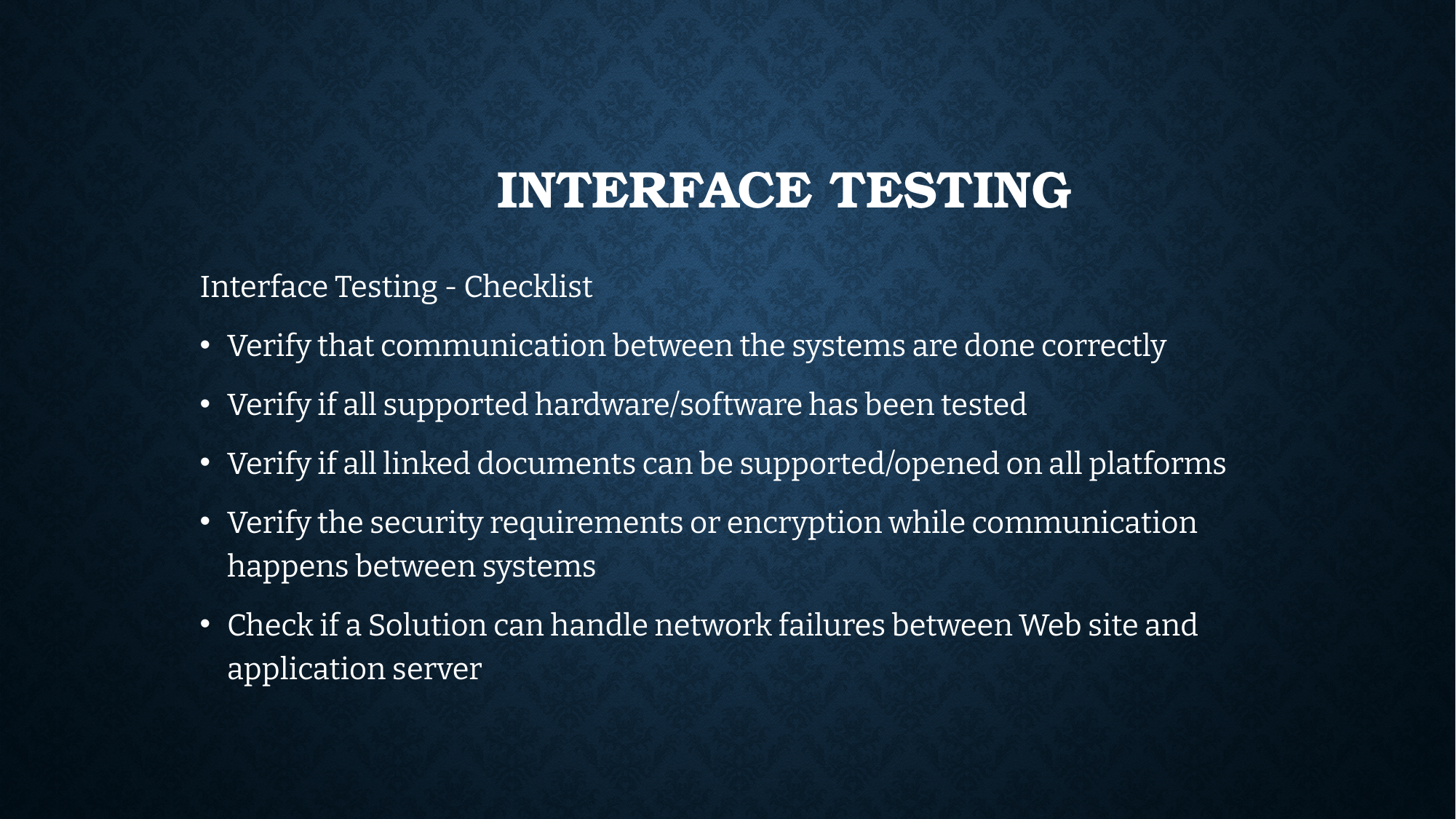

# Interface Testing
Interface Testing - Checklist
Verify that communication between the systems are done correctly
Verify if all supported hardware/software has been tested
Verify if all linked documents can be supported/opened on all platforms
Verify the security requirements or encryption while communication happens between systems
Check if a Solution can handle network failures between Web site and application server